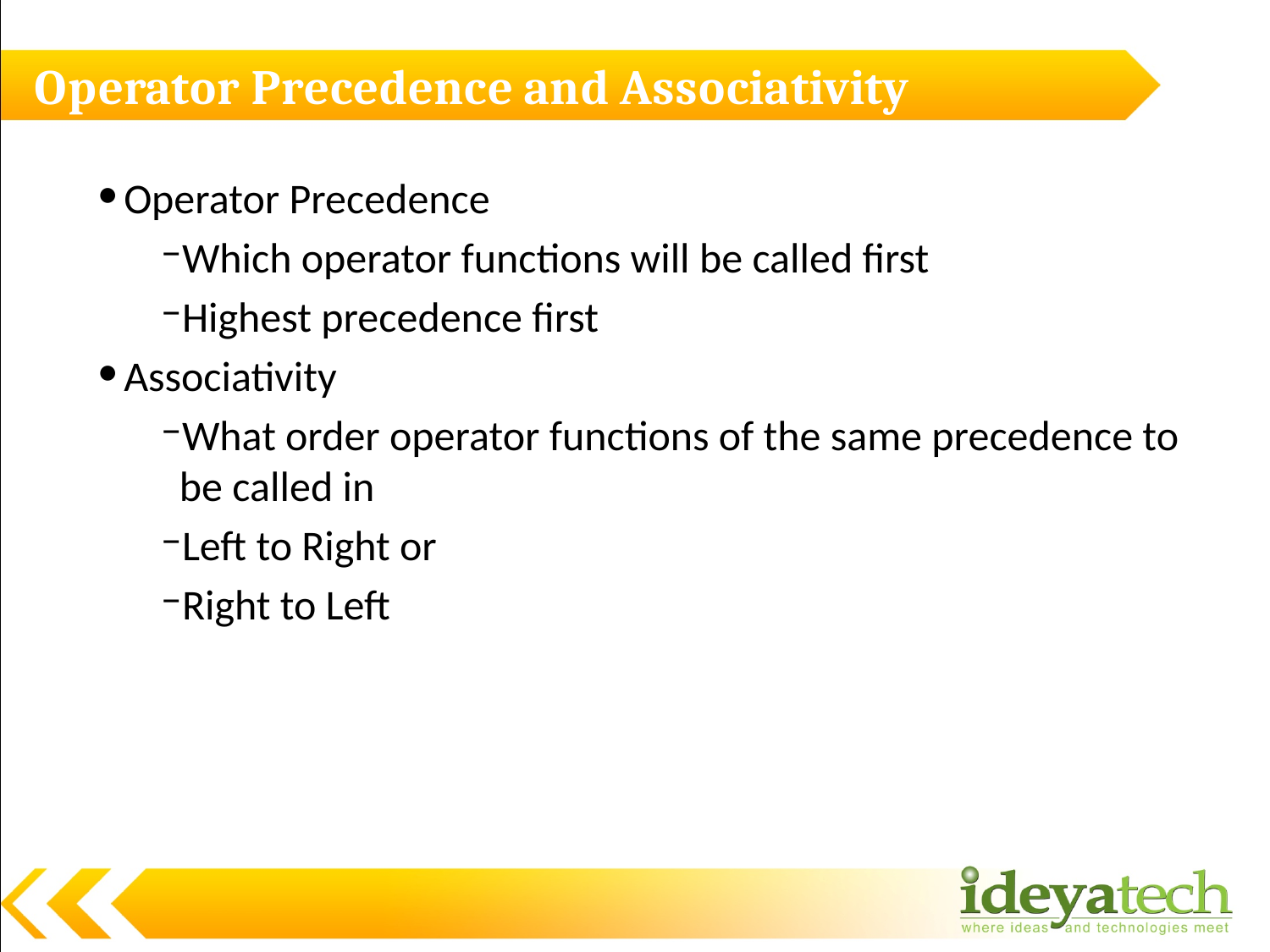

# Operator Precedence and Associativity
Operator Precedence
Which operator functions will be called first
Highest precedence first
Associativity
What order operator functions of the same precedence to be called in
Left to Right or
Right to Left